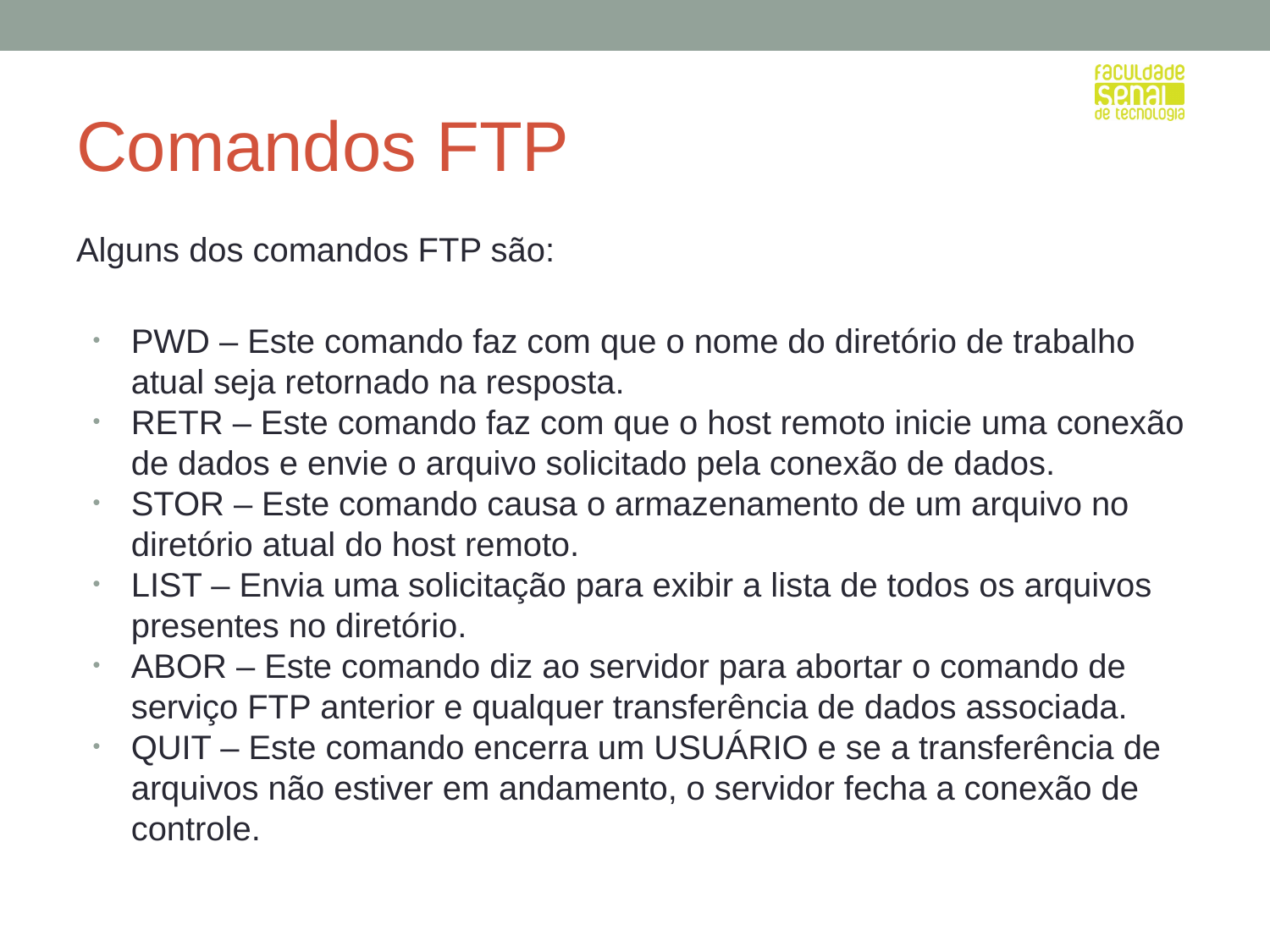

# Comandos FTP
Alguns dos comandos FTP são:

PWD – Este comando faz com que o nome do diretório de trabalho atual seja retornado na resposta.
RETR – Este comando faz com que o host remoto inicie uma conexão de dados e envie o arquivo solicitado pela conexão de dados.
STOR – Este comando causa o armazenamento de um arquivo no diretório atual do host remoto.
LIST – Envia uma solicitação para exibir a lista de todos os arquivos presentes no diretório.
ABOR – Este comando diz ao servidor para abortar o comando de serviço FTP anterior e qualquer transferência de dados associada.
QUIT – Este comando encerra um USUÁRIO e se a transferência de arquivos não estiver em andamento, o servidor fecha a conexão de controle.